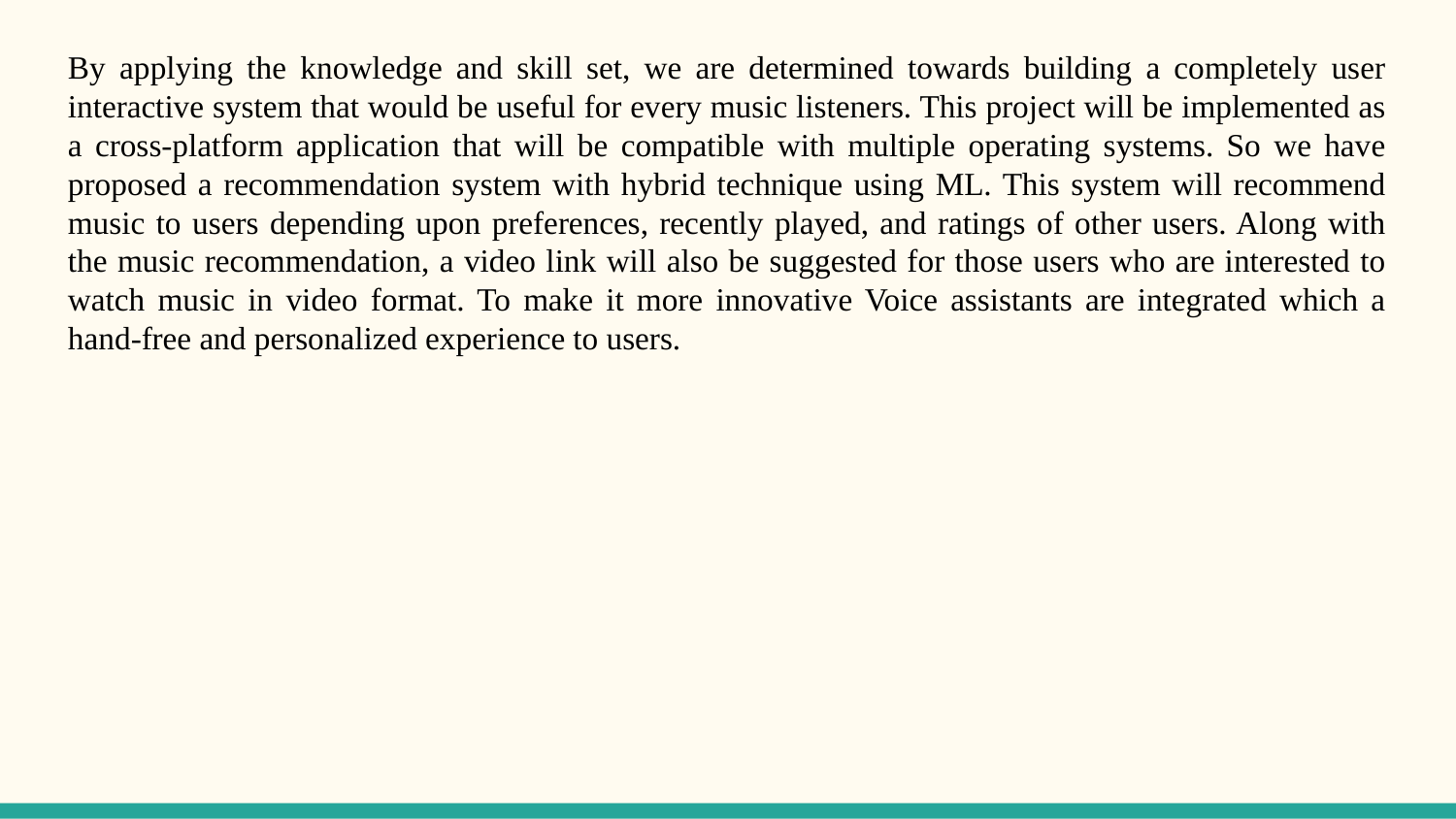

By applying the knowledge and skill set, we are determined towards building a completely user interactive system that would be useful for every music listeners. This project will be implemented as a cross-platform application that will be compatible with multiple operating systems. So we have proposed a recommendation system with hybrid technique using ML. This system will recommend music to users depending upon preferences, recently played, and ratings of other users. Along with the music recommendation, a video link will also be suggested for those users who are interested to watch music in video format. To make it more innovative Voice assistants are integrated which a hand-free and personalized experience to users.